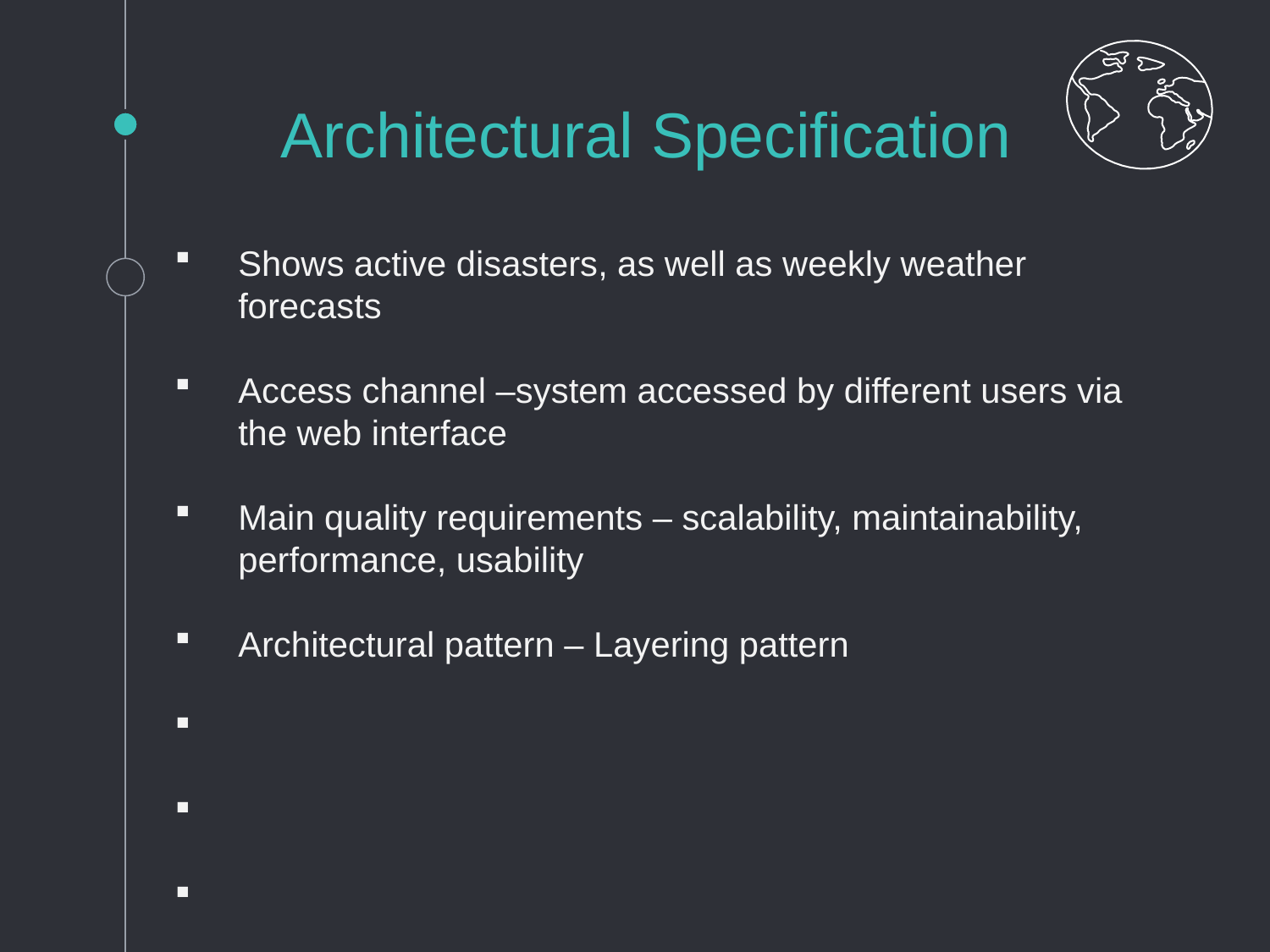

# Architectural Specification
Shows active disasters, as well as weekly weather forecasts

Access channel –system accessed by different users via the web interface

Main quality requirements – scalability, maintainability, performance, usability

Architectural pattern – Layering pattern